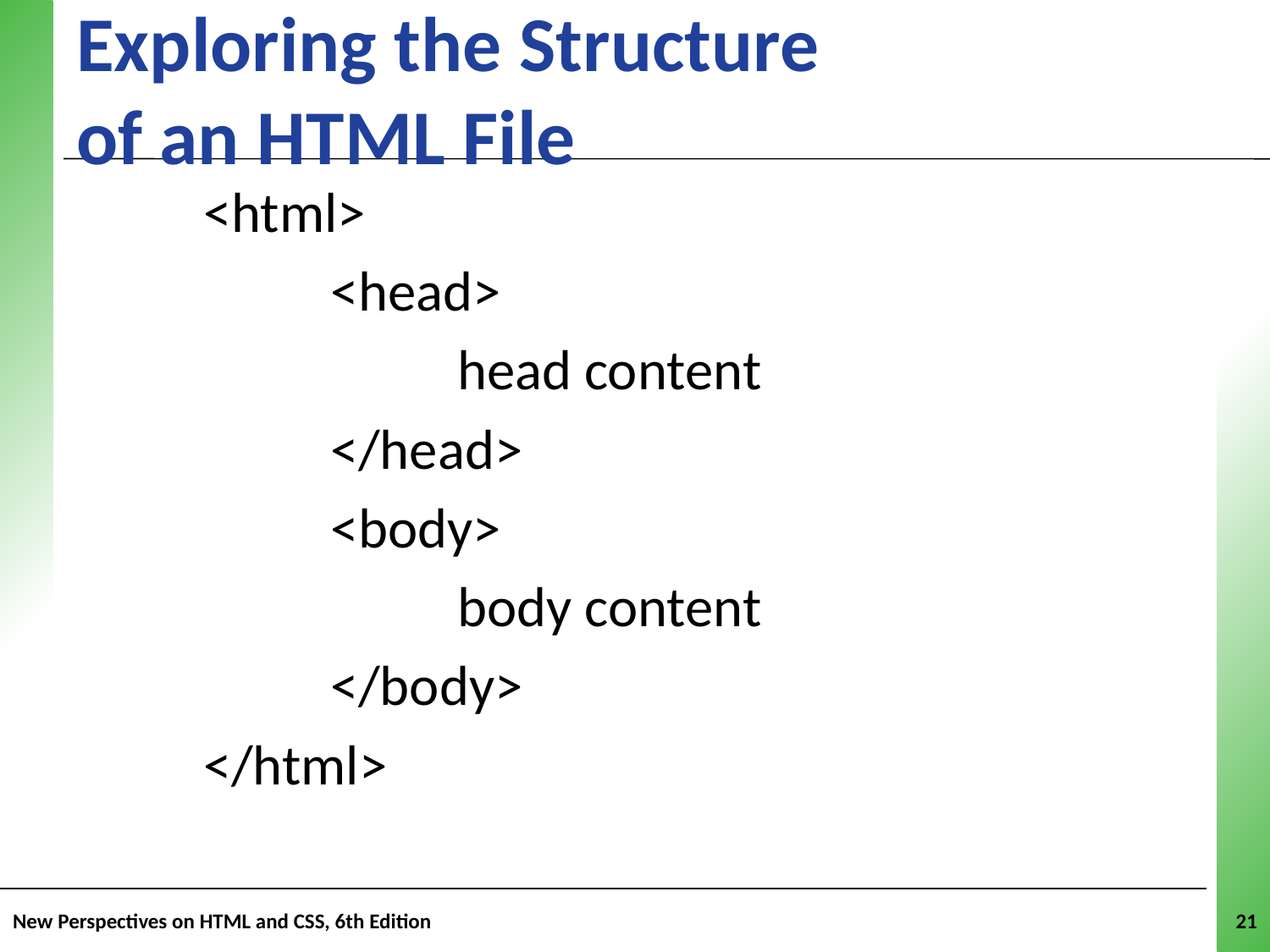

# Exploring the Structure of an HTML File
	<html>
		<head>
			head content
		</head>
		<body>
			body content
		</body>
	</html>
New Perspectives on HTML and CSS, 6th Edition
21